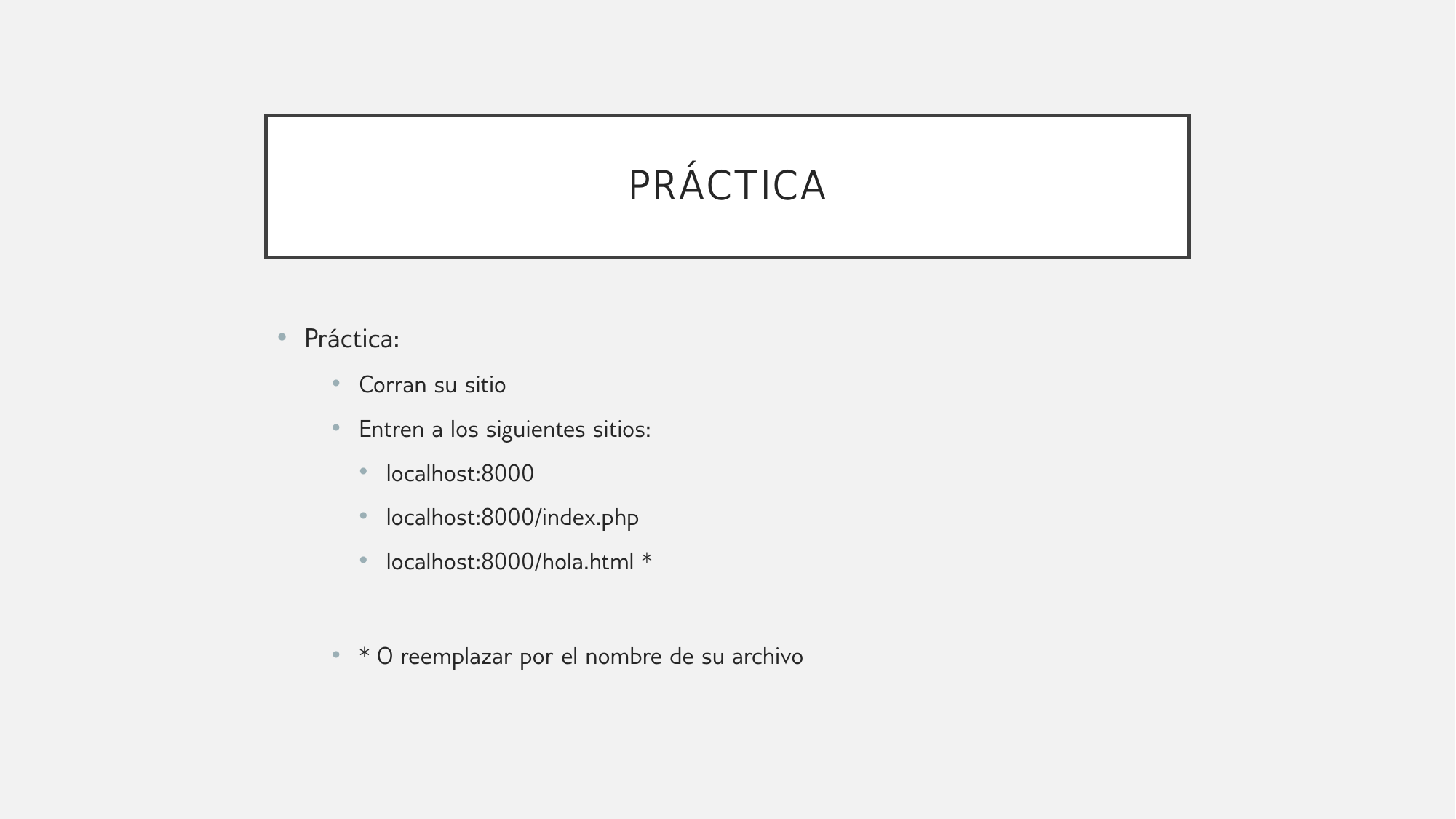

# Práctica
Práctica:
Corran su sitio
Entren a los siguientes sitios:
localhost:8000
localhost:8000/index.php
localhost:8000/hola.html *

* O reemplazar por el nombre de su archivo